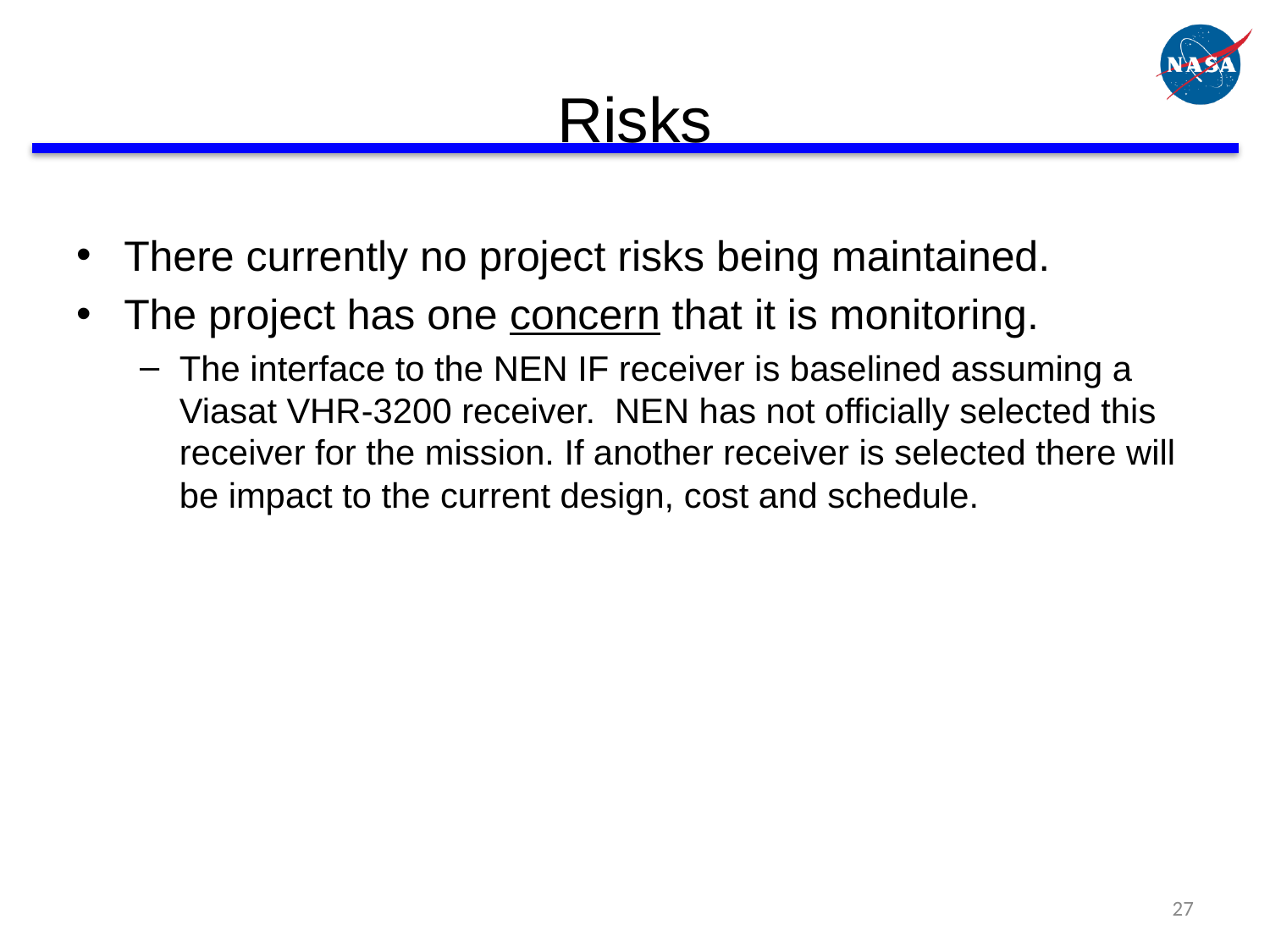

# Risks
There currently no project risks being maintained.
The project has one concern that it is monitoring.
The interface to the NEN IF receiver is baselined assuming a Viasat VHR-3200 receiver.  NEN has not officially selected this receiver for the mission. If another receiver is selected there will be impact to the current design, cost and schedule.
27